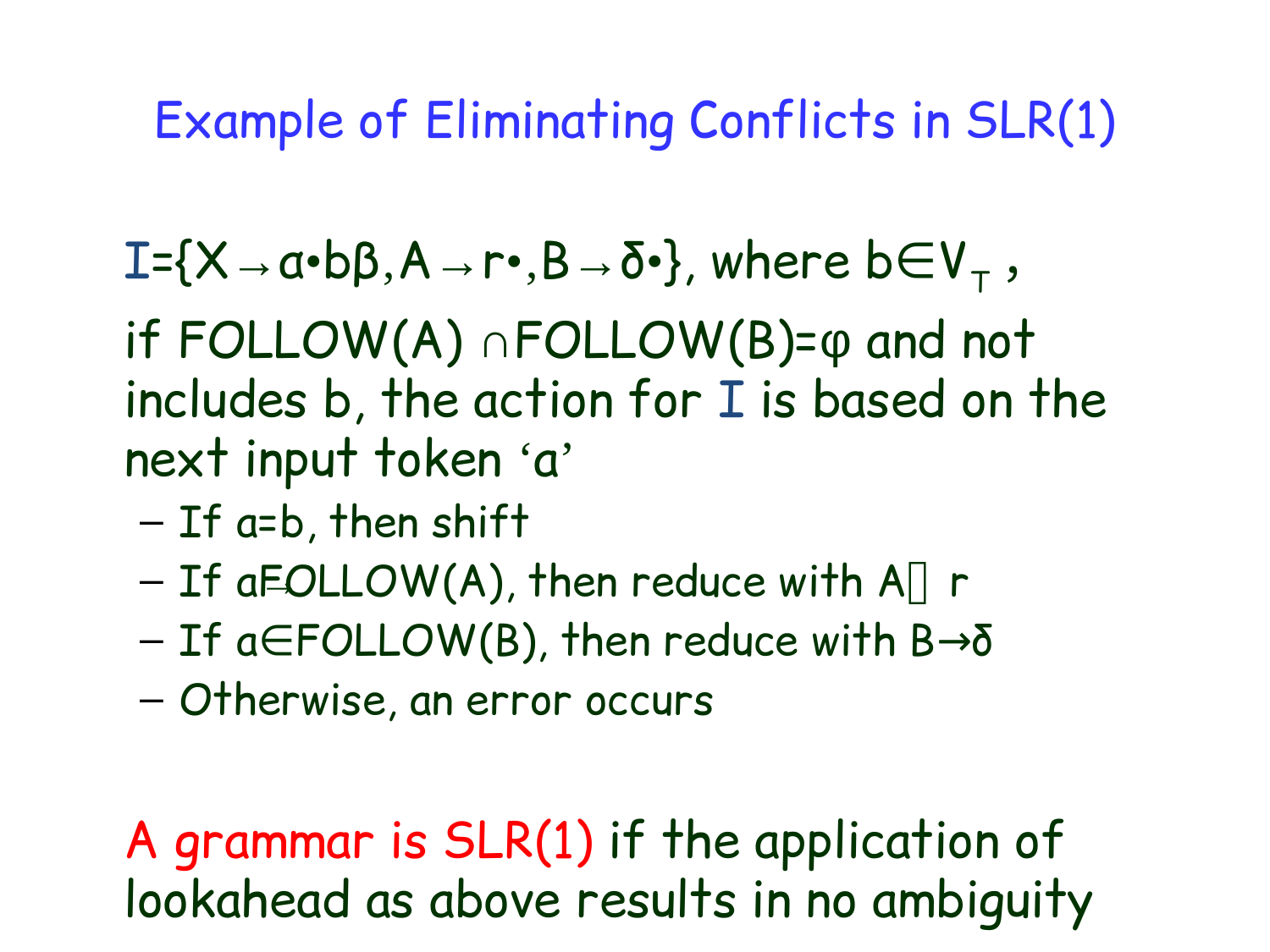

# Example of Eliminating Conflicts in SLR(1)
	I={X→α•bβ‚Α→r•‚Β→δ•}, where b∈VT，
	if FOLLOW(A) ∩FOLLOW(B)=φ and not includes b, the action for I is based on the next input token ‘a’
If a=b, then shift
If a∈FOLLOW(A), then reduce with A→r
If a∈FOLLOW(B), then reduce with B→δ
Otherwise, an error occurs

	A grammar is SLR(1) if the application of lookahead as above results in no ambiguity

8